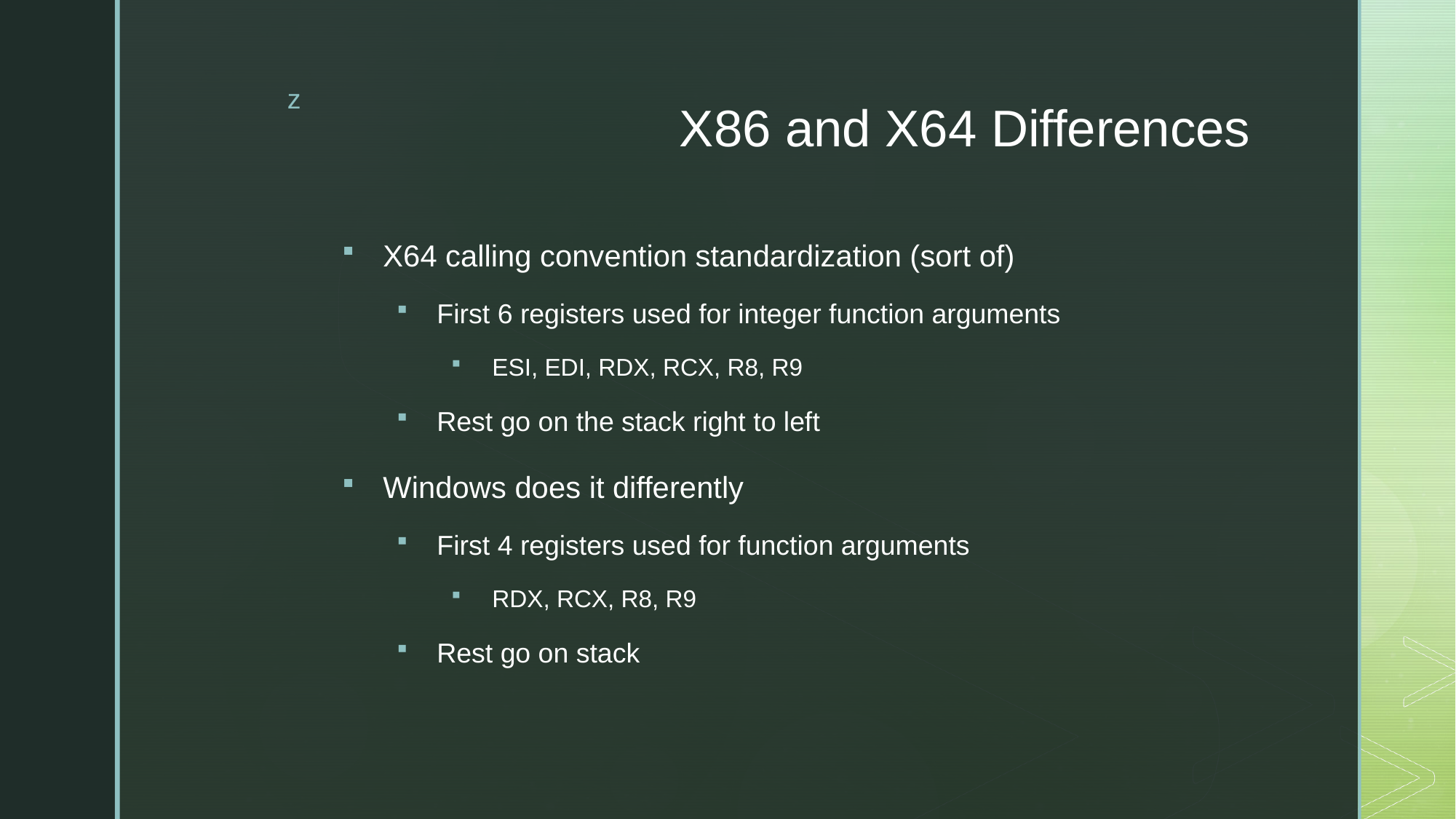

# X86 and X64 Differences
X64 calling convention standardization (sort of)
First 6 registers used for integer function arguments
ESI, EDI, RDX, RCX, R8, R9
Rest go on the stack right to left
Windows does it differently
First 4 registers used for function arguments
RDX, RCX, R8, R9
Rest go on stack